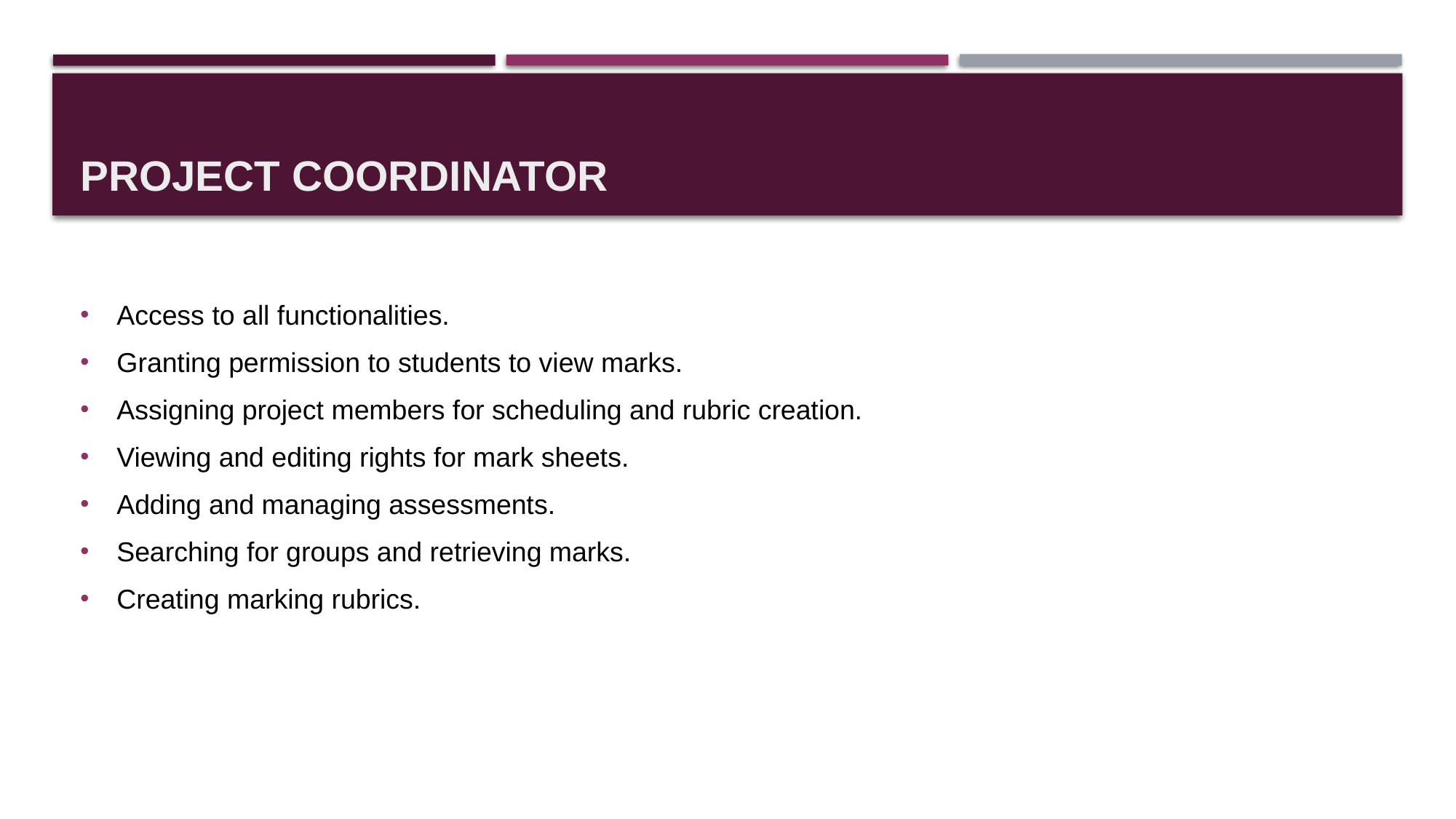

# Project Coordinator
Access to all functionalities.
Granting permission to students to view marks.
Assigning project members for scheduling and rubric creation.
Viewing and editing rights for mark sheets.
Adding and managing assessments.
Searching for groups and retrieving marks.
Creating marking rubrics.